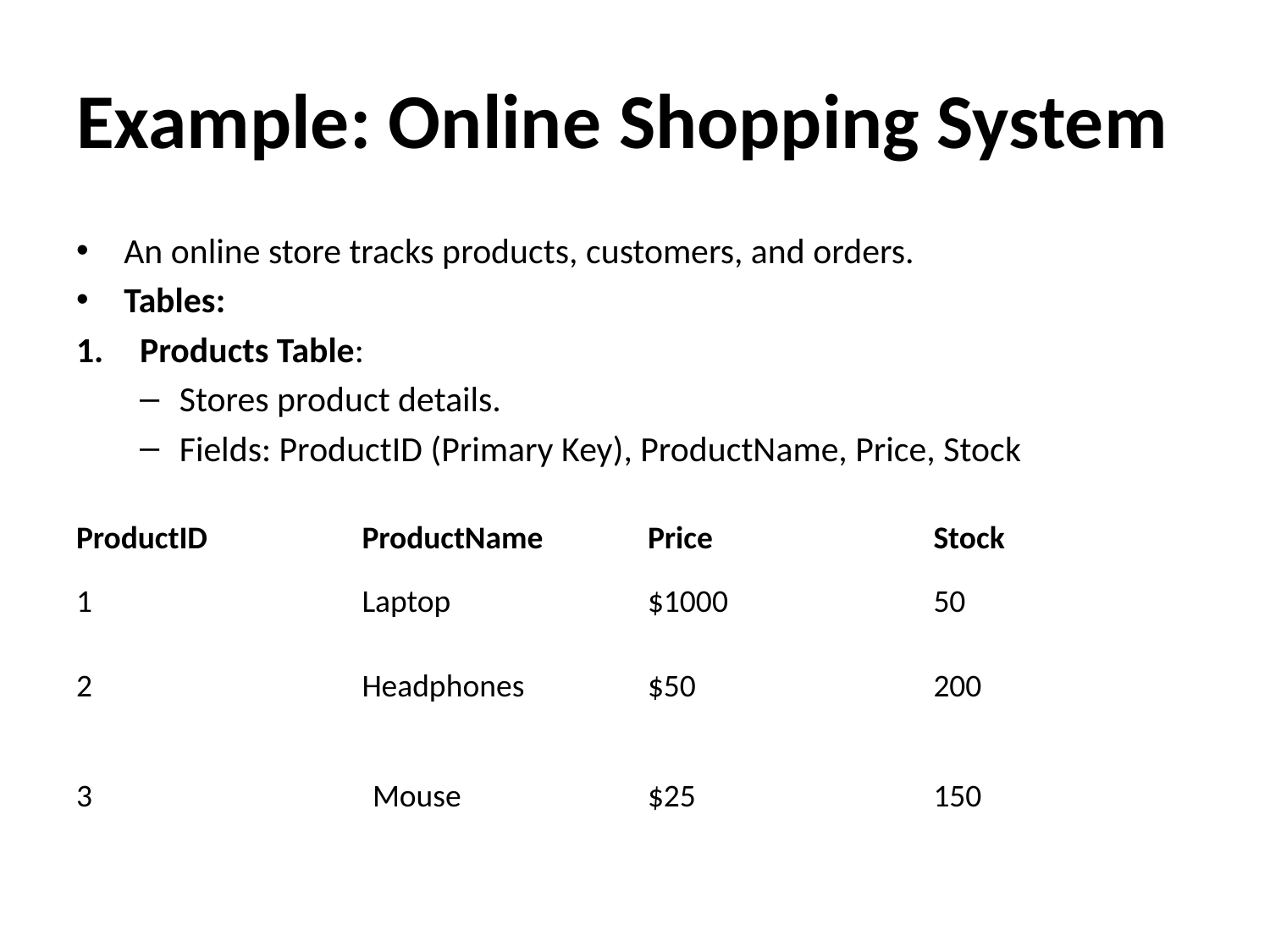

# Example: Online Shopping System
An online store tracks products, customers, and orders.
Tables:
Products Table:
Stores product details.
Fields: ProductID (Primary Key), ProductName, Price, Stock

| ProductID | ProductName | Price | Stock |
| --- | --- | --- | --- |
| 1 | Laptop | $1000 | 50 |
| --- | --- | --- | --- |
| 2 | Headphones | $50 | 200 |
| --- | --- | --- | --- |
| 3 | Mouse | $25 | 150 |
| --- | --- | --- | --- |